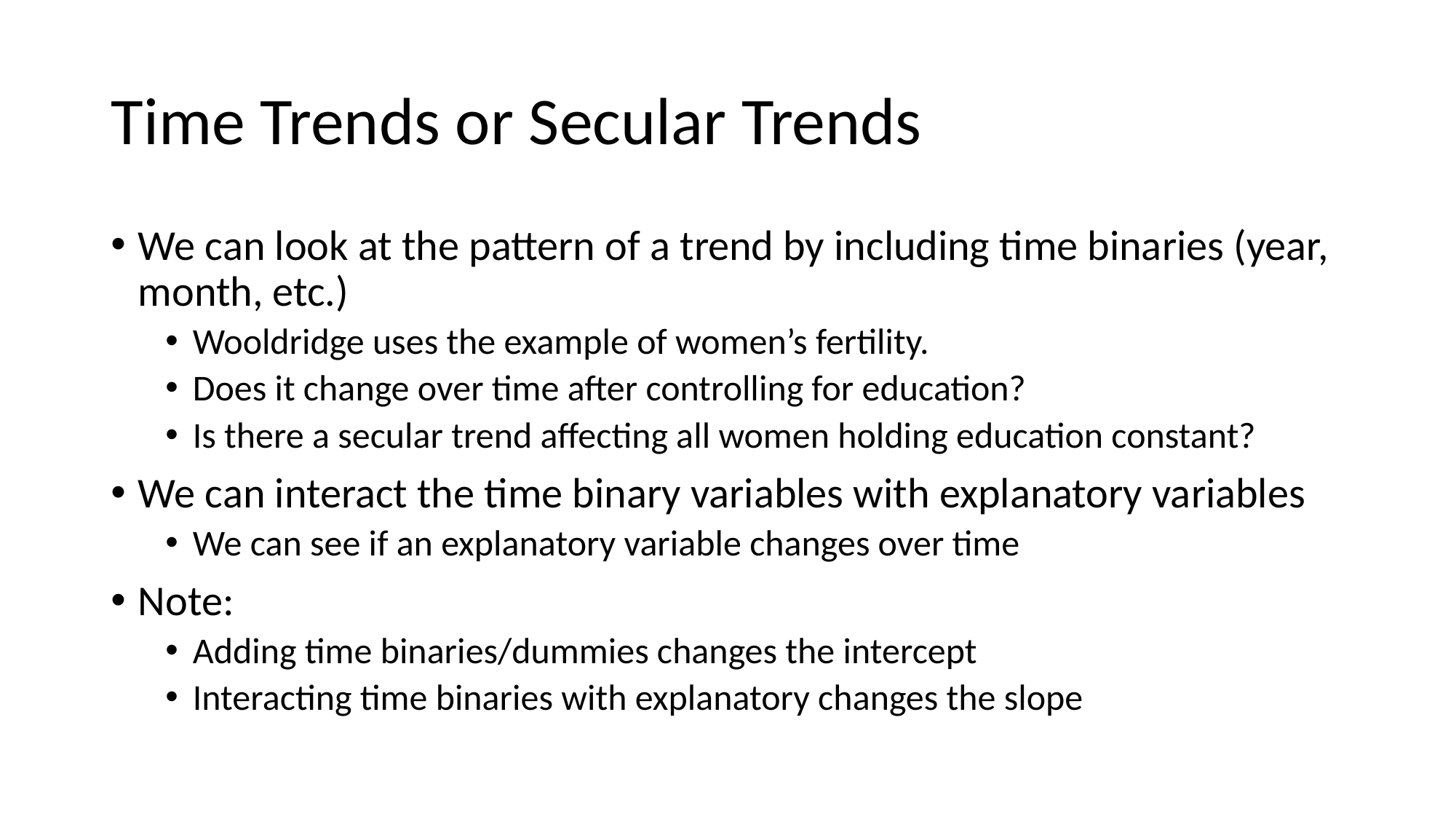

# Time Trends or Secular Trends
We can look at the pattern of a trend by including time binaries (year, month, etc.)
Wooldridge uses the example of women’s fertility.
Does it change over time after controlling for education?
Is there a secular trend affecting all women holding education constant?
We can interact the time binary variables with explanatory variables
We can see if an explanatory variable changes over time
Note:
Adding time binaries/dummies changes the intercept
Interacting time binaries with explanatory changes the slope